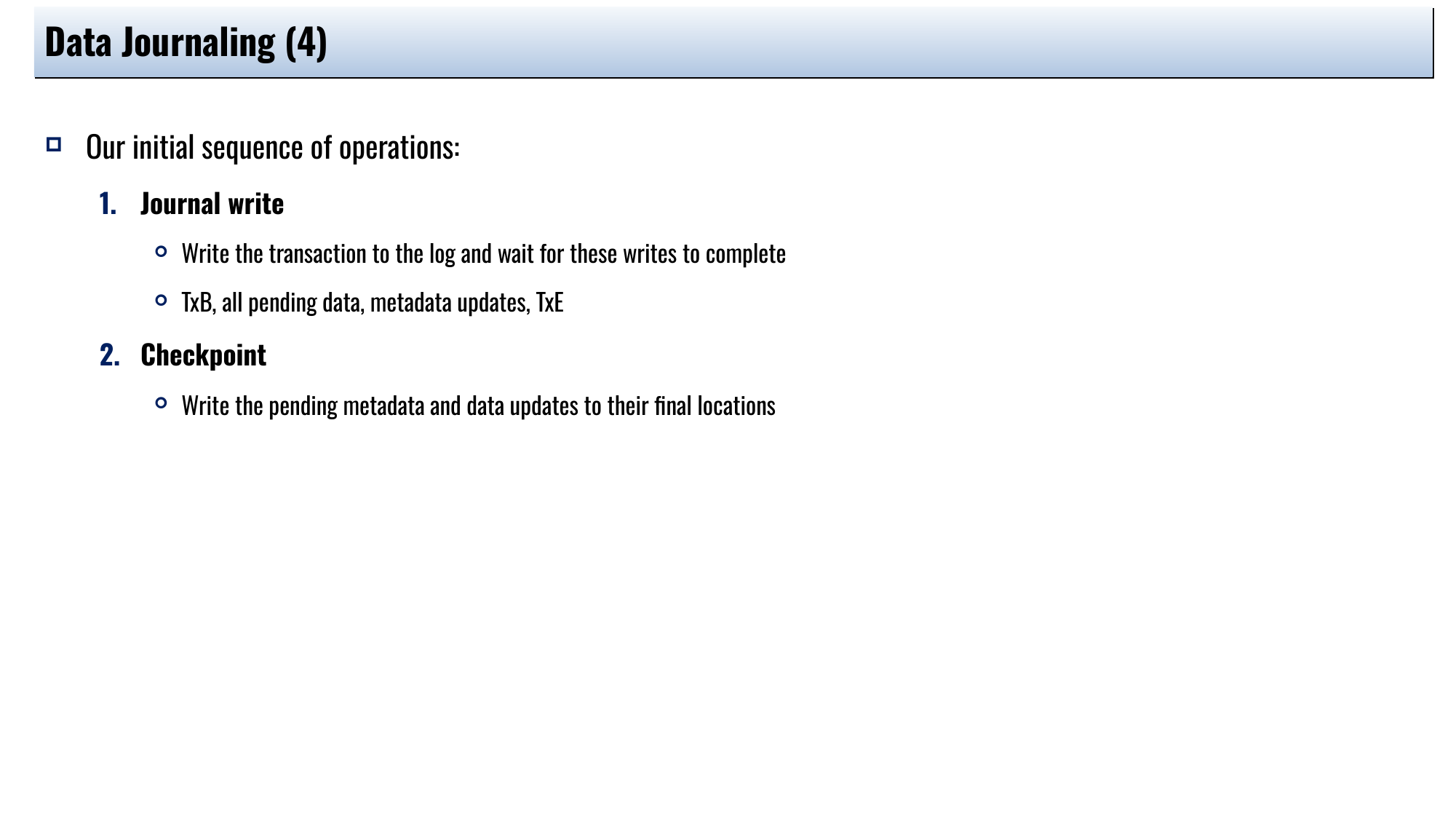

# Data Journaling (4)
Our initial sequence of operations:
Journal write
Write the transaction to the log and wait for these writes to complete
TxB, all pending data, metadata updates, TxE
Checkpoint
Write the pending metadata and data updates to their final locations